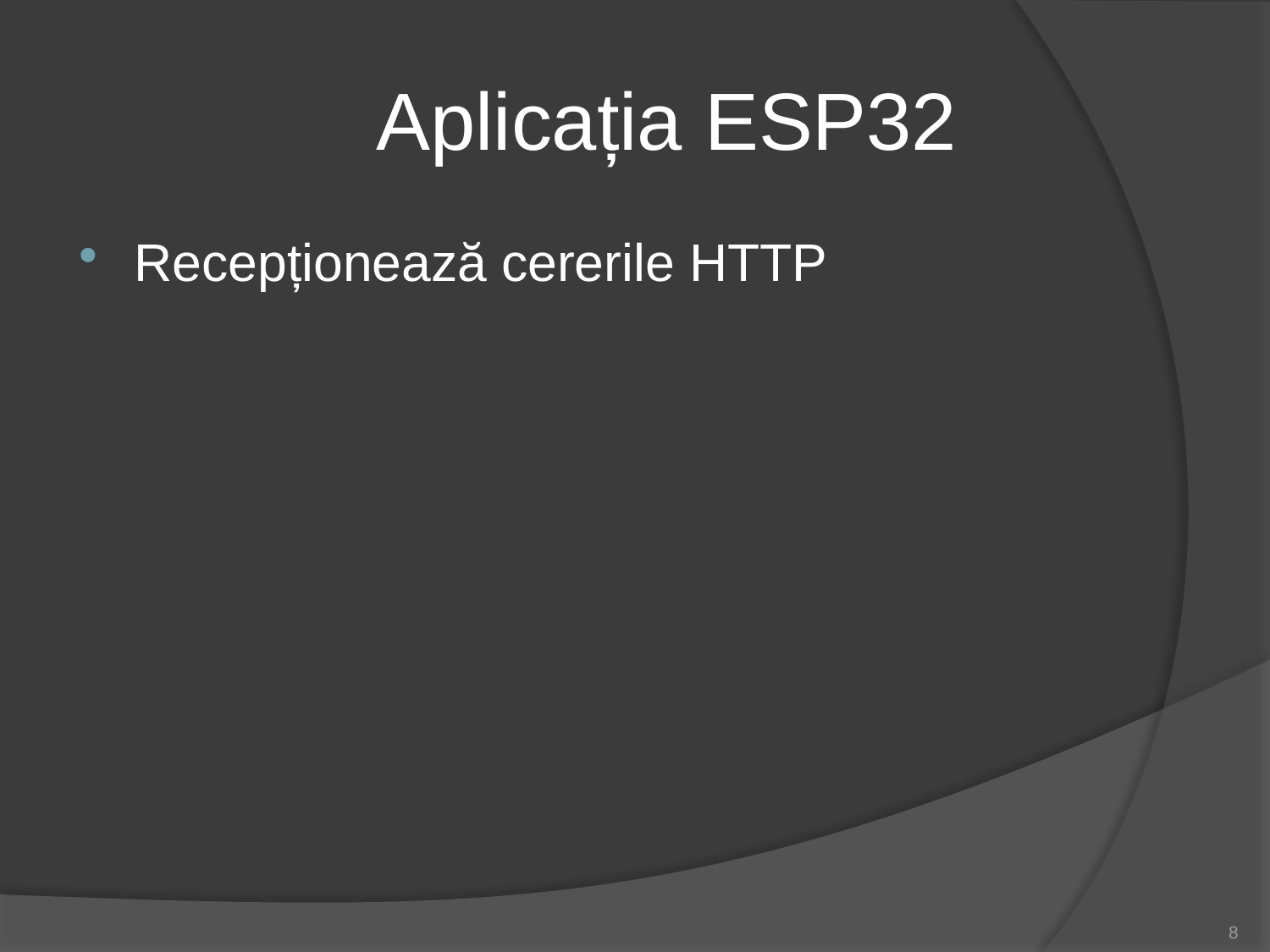

# Aplicația ESP32
Recepționează cererile HTTP

8